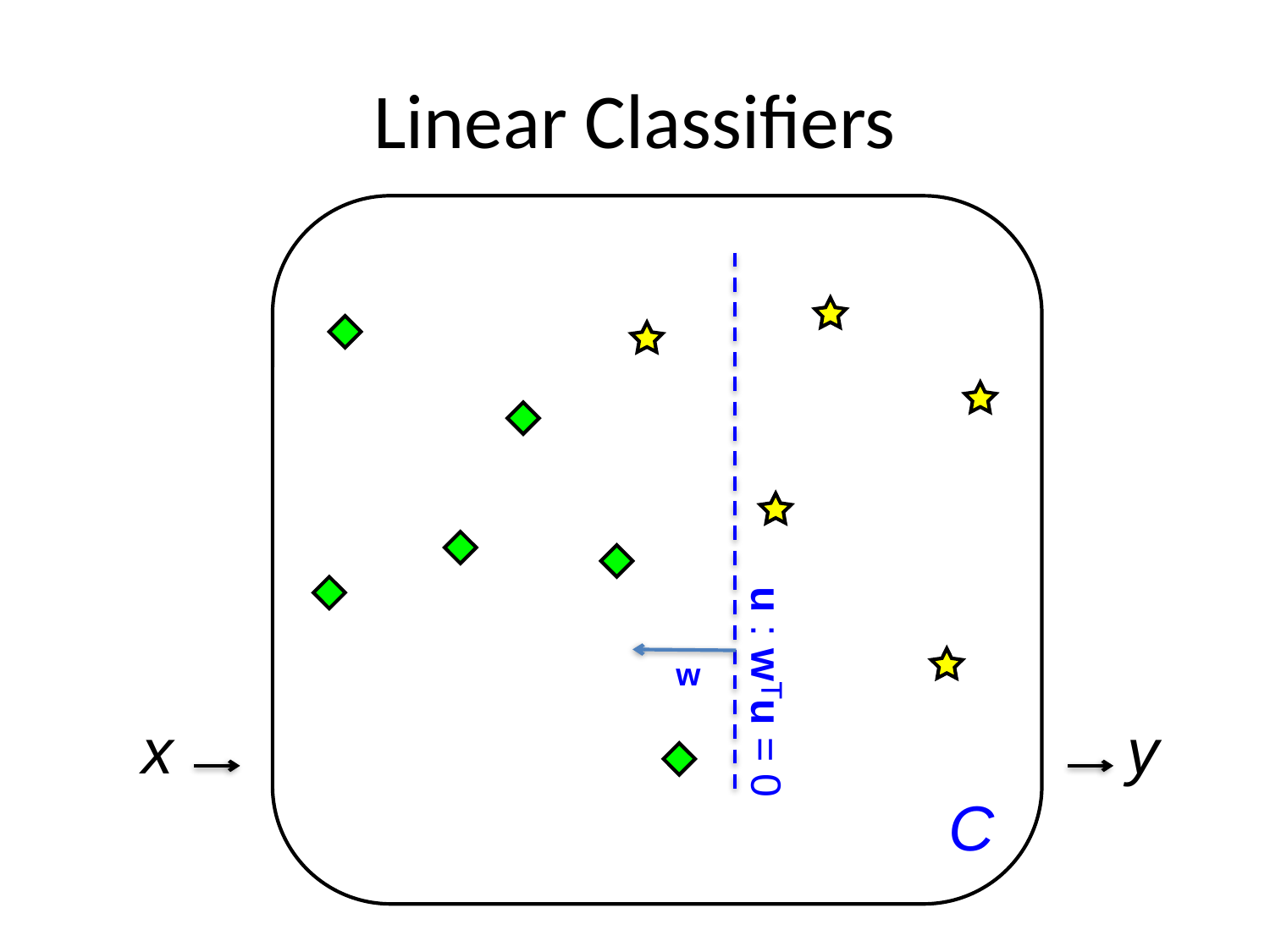

# Linear Classifiers
C

w

u : wᵀu = 0
x
y